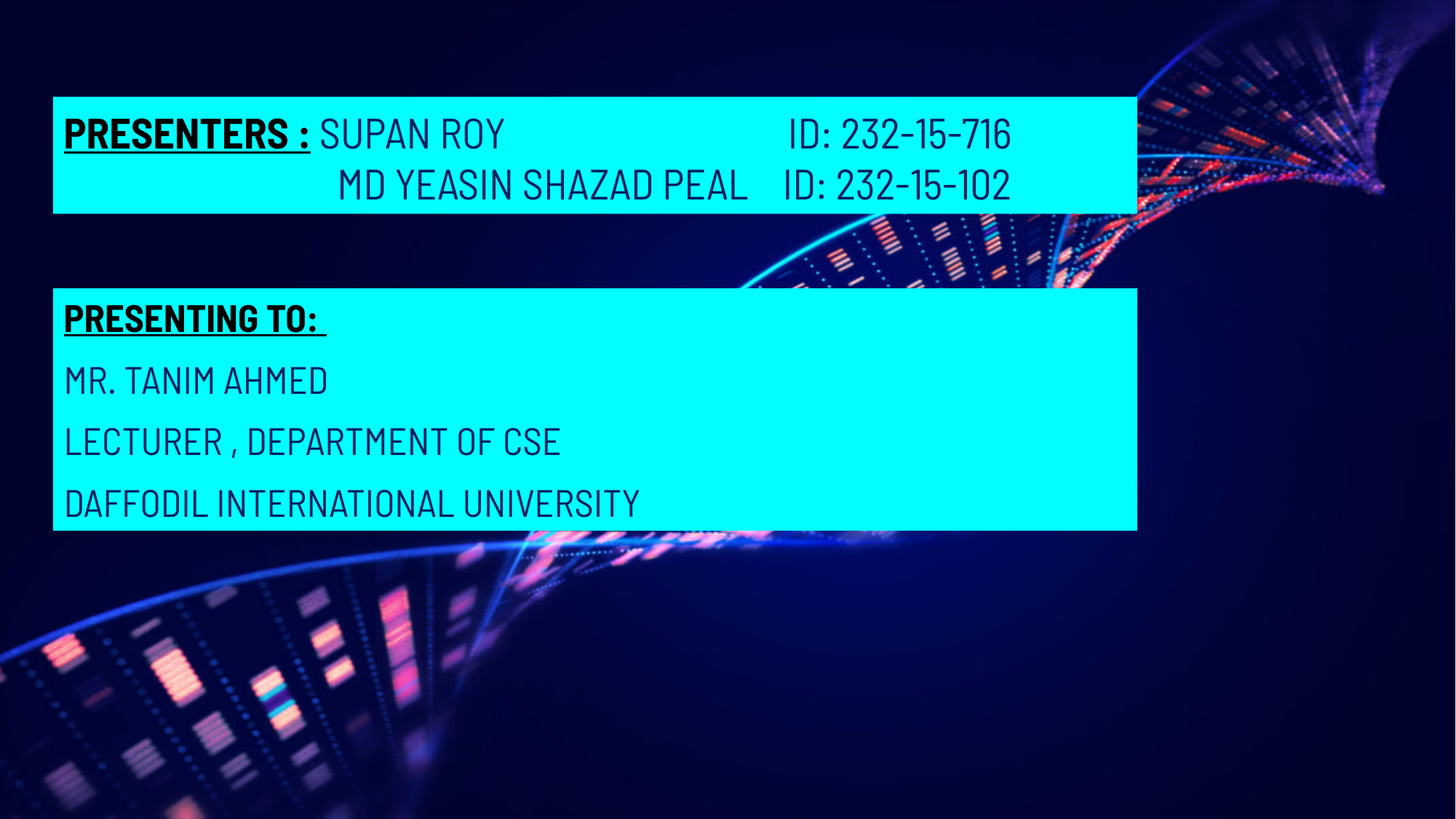

# Presenters : Supan Roy                                 ID: 232-15-716 Md Yeasin Shazad Peal    ID: 232-15-102
Presenting To:
Mr. Tanim Ahmed
Lecturer , Department of CSE
Daffodil International University
2